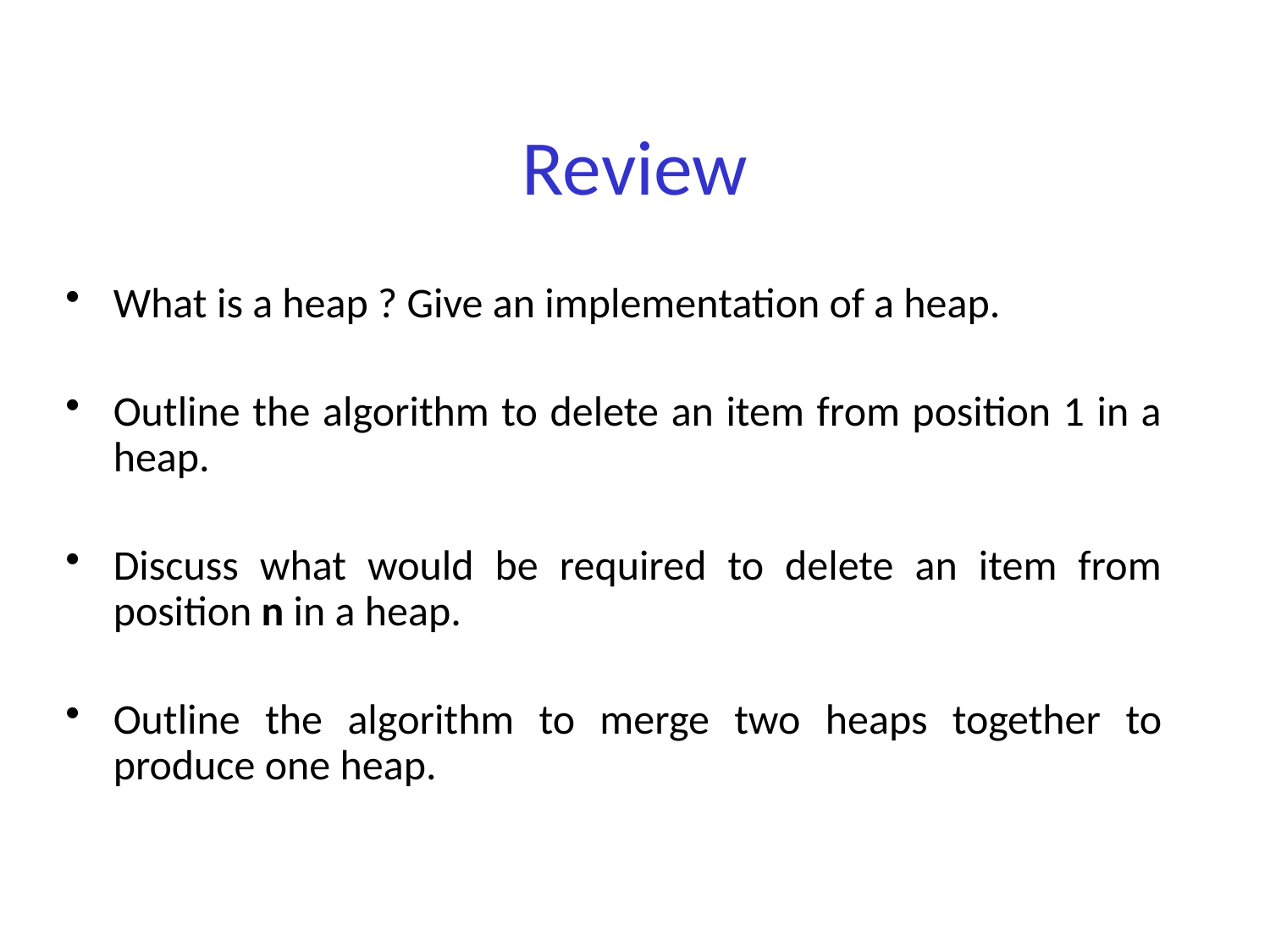

# Review
What is a heap ? Give an implementation of a heap.

Outline the algorithm to delete an item from position 1 in a heap.

Discuss what would be required to delete an item from position n in a heap.

Outline the algorithm to merge two heaps together to produce one heap.